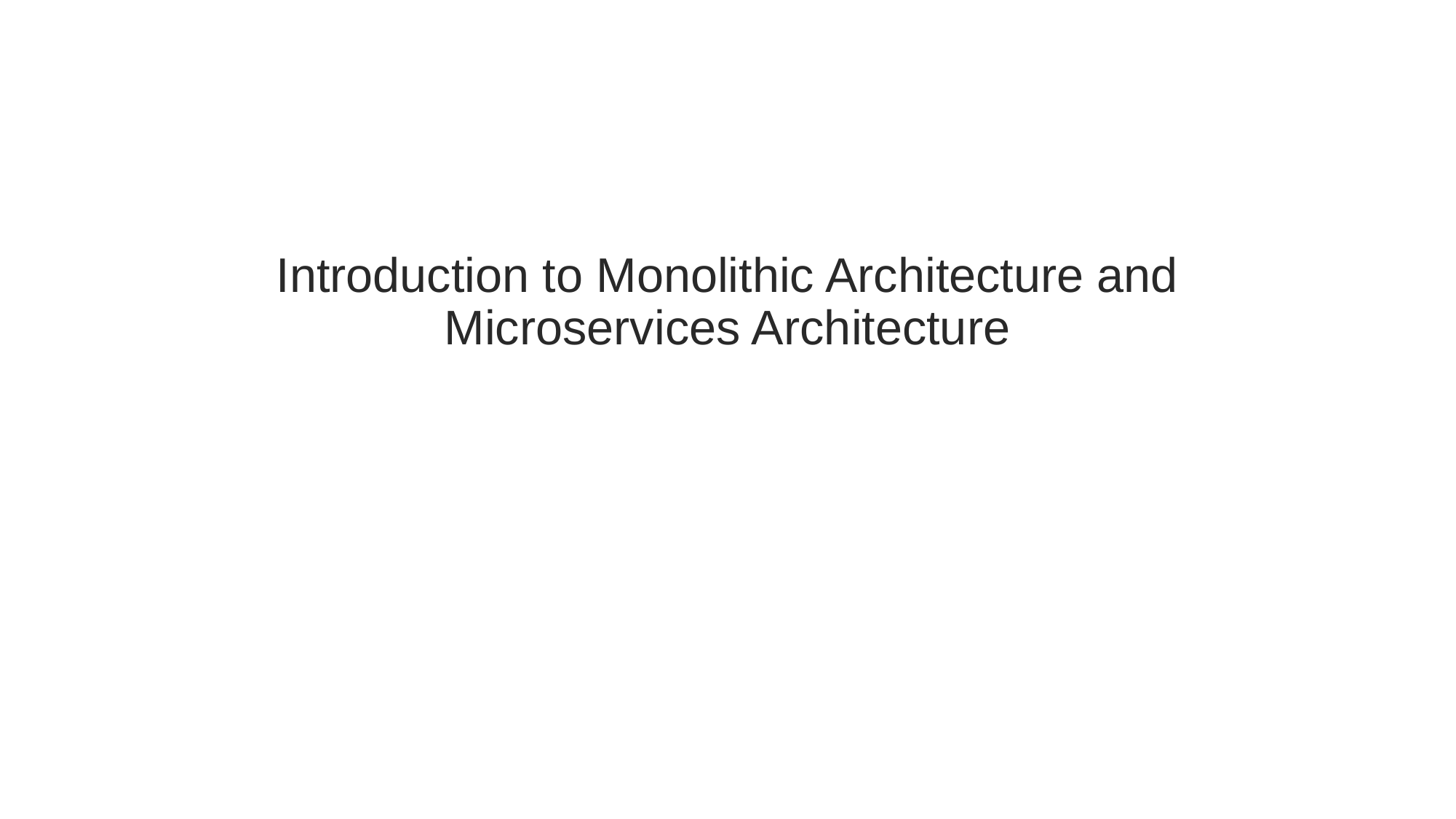

# Introduction to Monolithic Architecture and Microservices Architecture